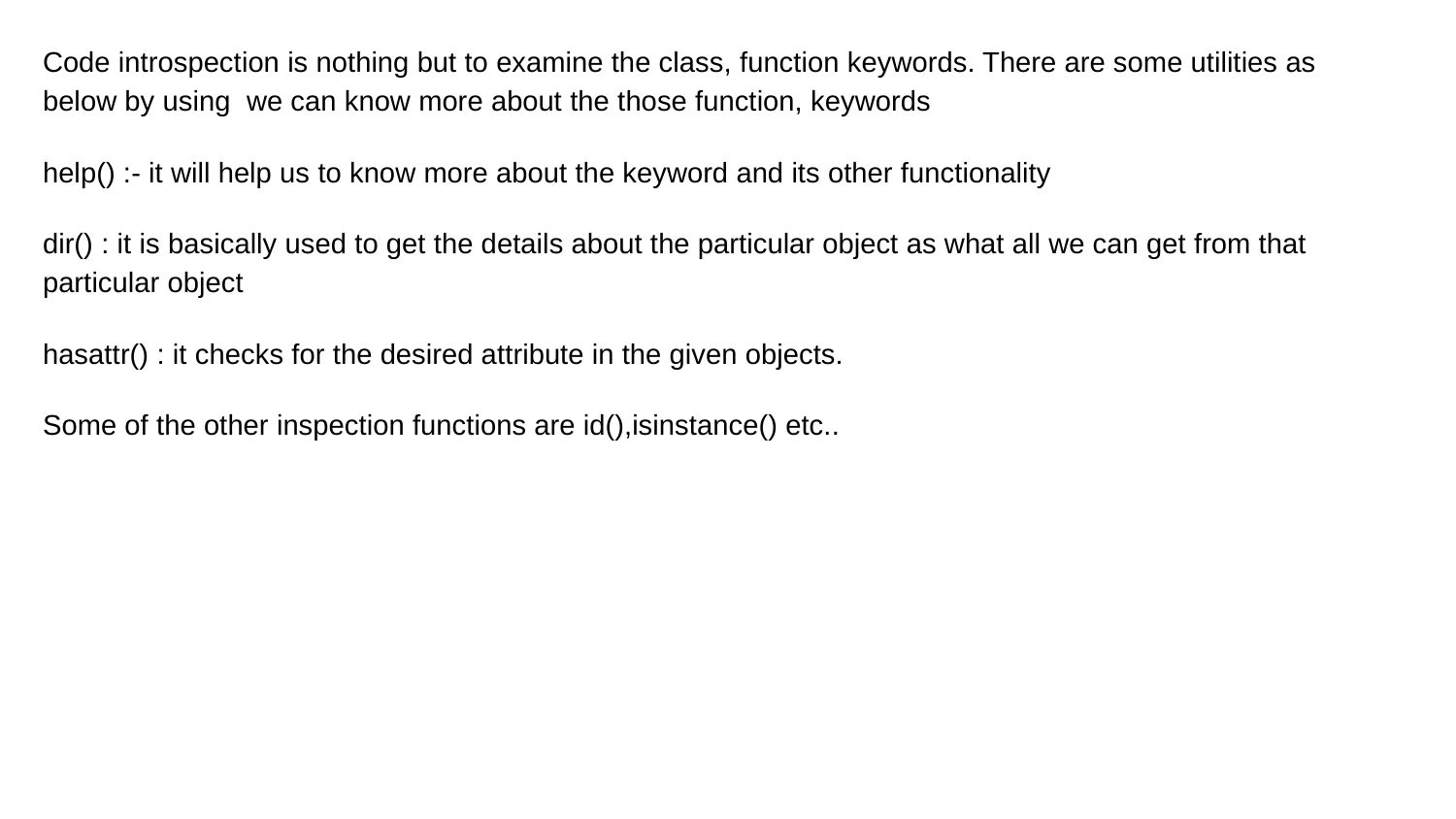

Code introspection is nothing but to examine the class, function keywords. There are some utilities as below by using  we can know more about the those function, keywords
help() :- it will help us to know more about the keyword and its other functionality
dir() : it is basically used to get the details about the particular object as what all we can get from that particular object
hasattr() : it checks for the desired attribute in the given objects.
Some of the other inspection functions are id(),isinstance() etc..